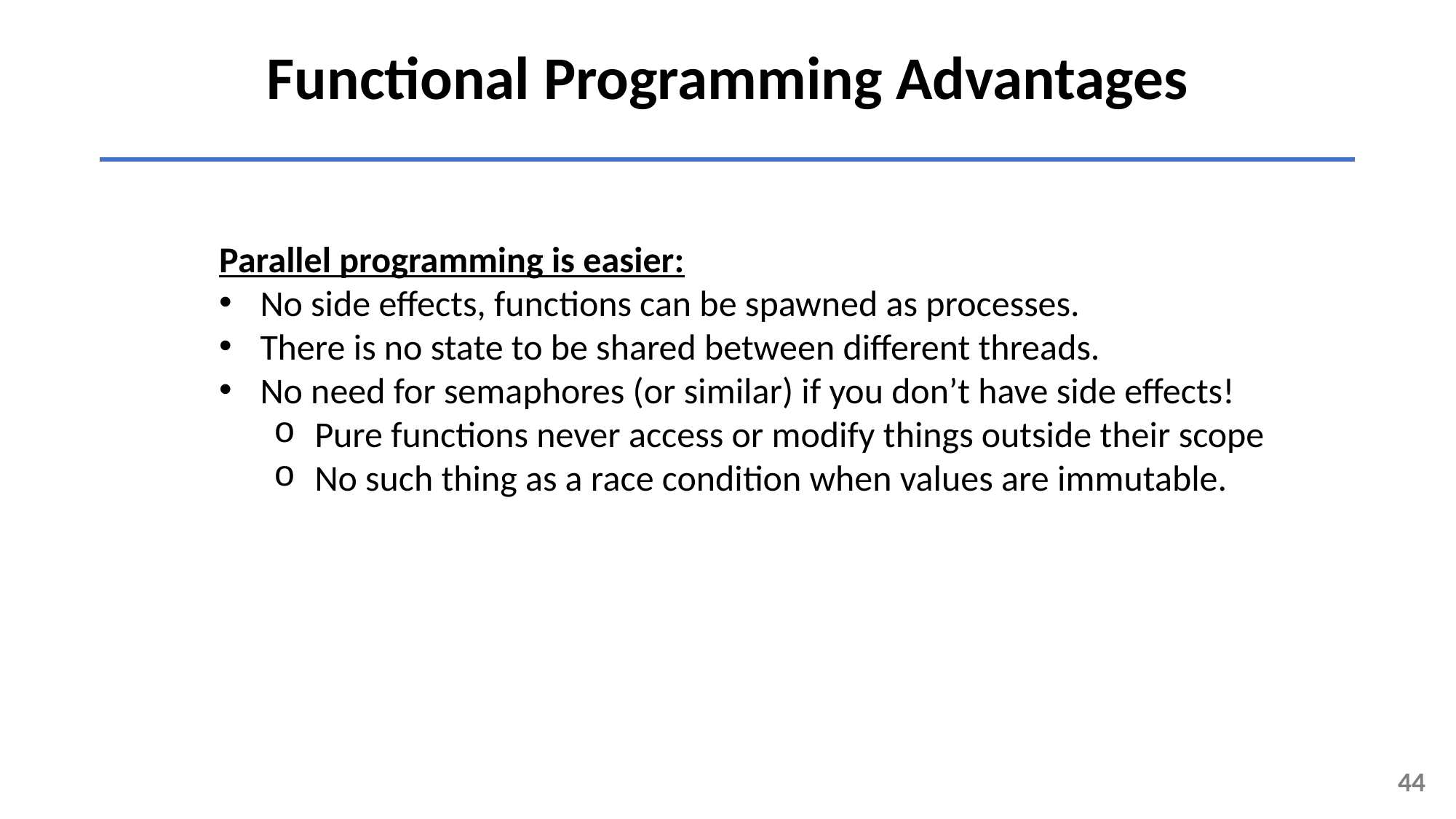

Functional Programming Advantages
Parallel programming is easier:
No side effects, functions can be spawned as processes.
There is no state to be shared between different threads.
No need for semaphores (or similar) if you don’t have side effects!
Pure functions never access or modify things outside their scope
No such thing as a race condition when values are immutable.
44